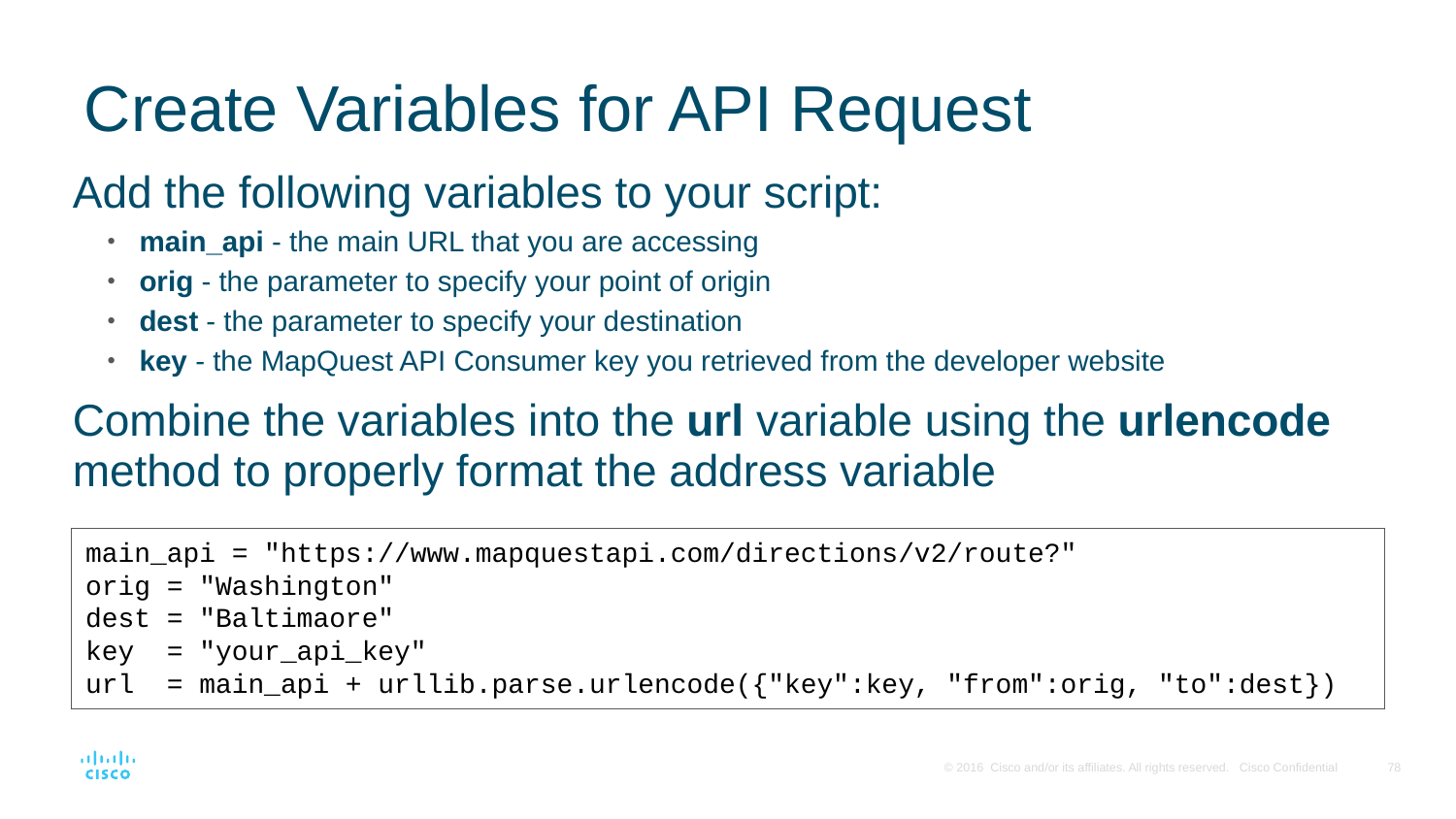

# Create Variables for API Request
Add the following variables to your script:
main_api - the main URL that you are accessing
orig - the parameter to specify your point of origin
dest - the parameter to specify your destination
key - the MapQuest API Consumer key you retrieved from the developer website
Combine the variables into the url variable using the urlencode method to properly format the address variable

main_api = "https://www.mapquestapi.com/directions/v2/route?"
orig = "Washington"
dest = "Baltimaore"
key  = "your_api_key"
url  = main_api + urllib.parse.urlencode({"key":key, "from":orig, "to":dest})